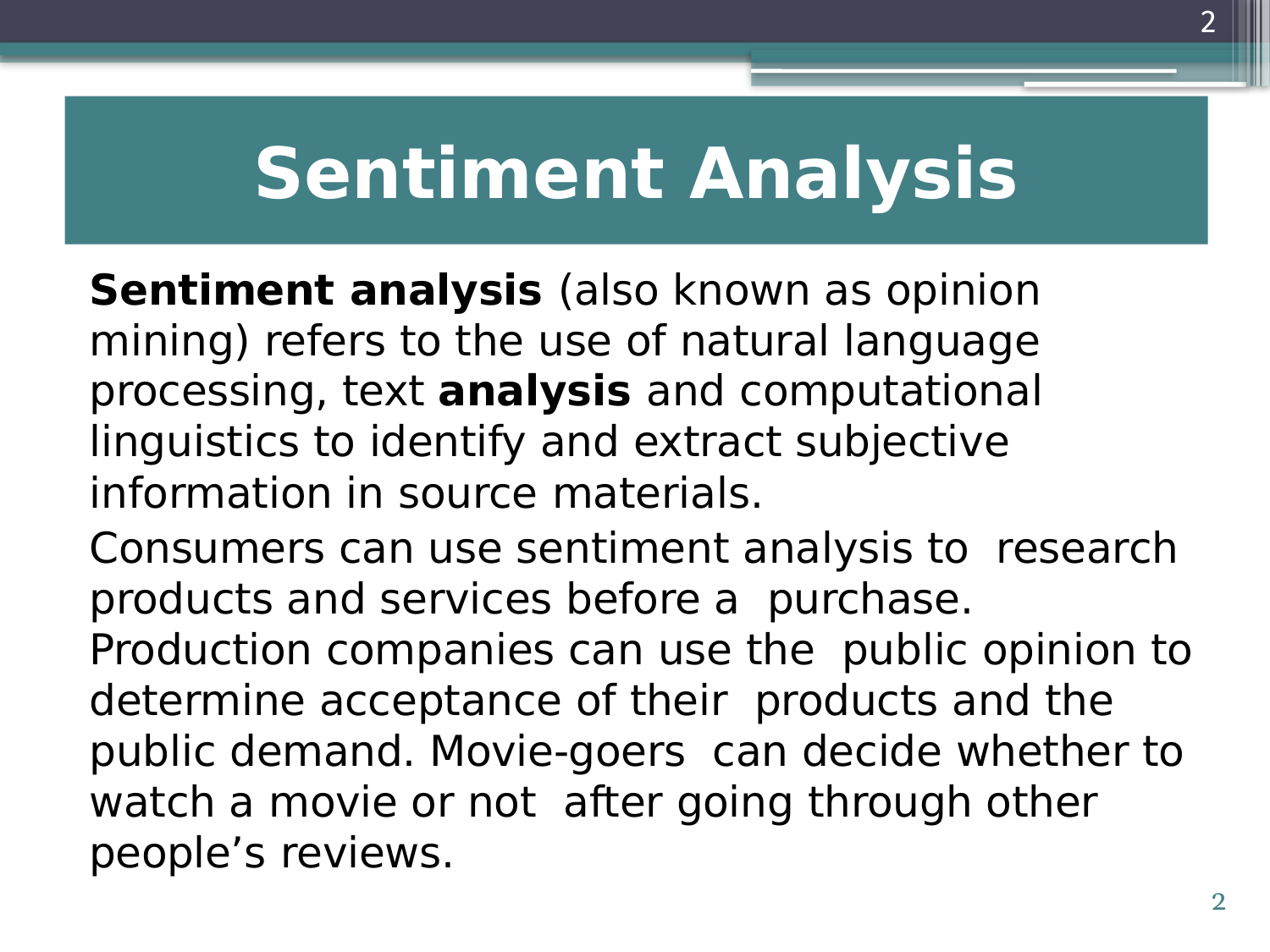

# Sentiment Analysis
Sentiment analysis (also known as opinion  mining) refers to the use of natural language  processing, text analysis and computational  linguistics to identify and extract subjective  information in source materials.
Consumers can use sentiment analysis to  research products and services before a  purchase. Production companies can use the  public opinion to determine acceptance of their  products and the public demand. Movie-goers  can decide whether to watch a movie or not  after going through other people’s reviews.

2